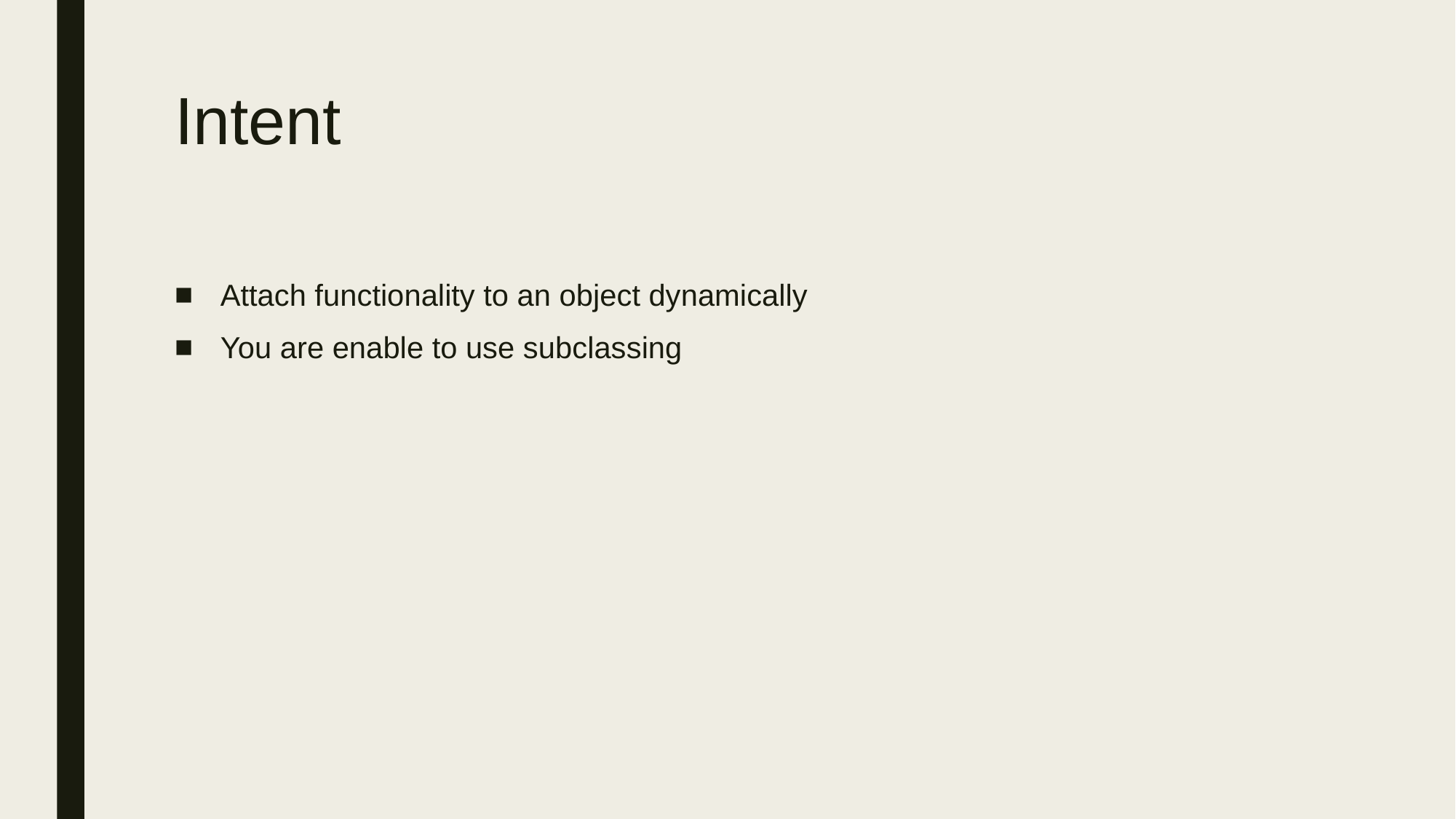

# Intent
Attach functionality to an object dynamically
You are enable to use subclassing